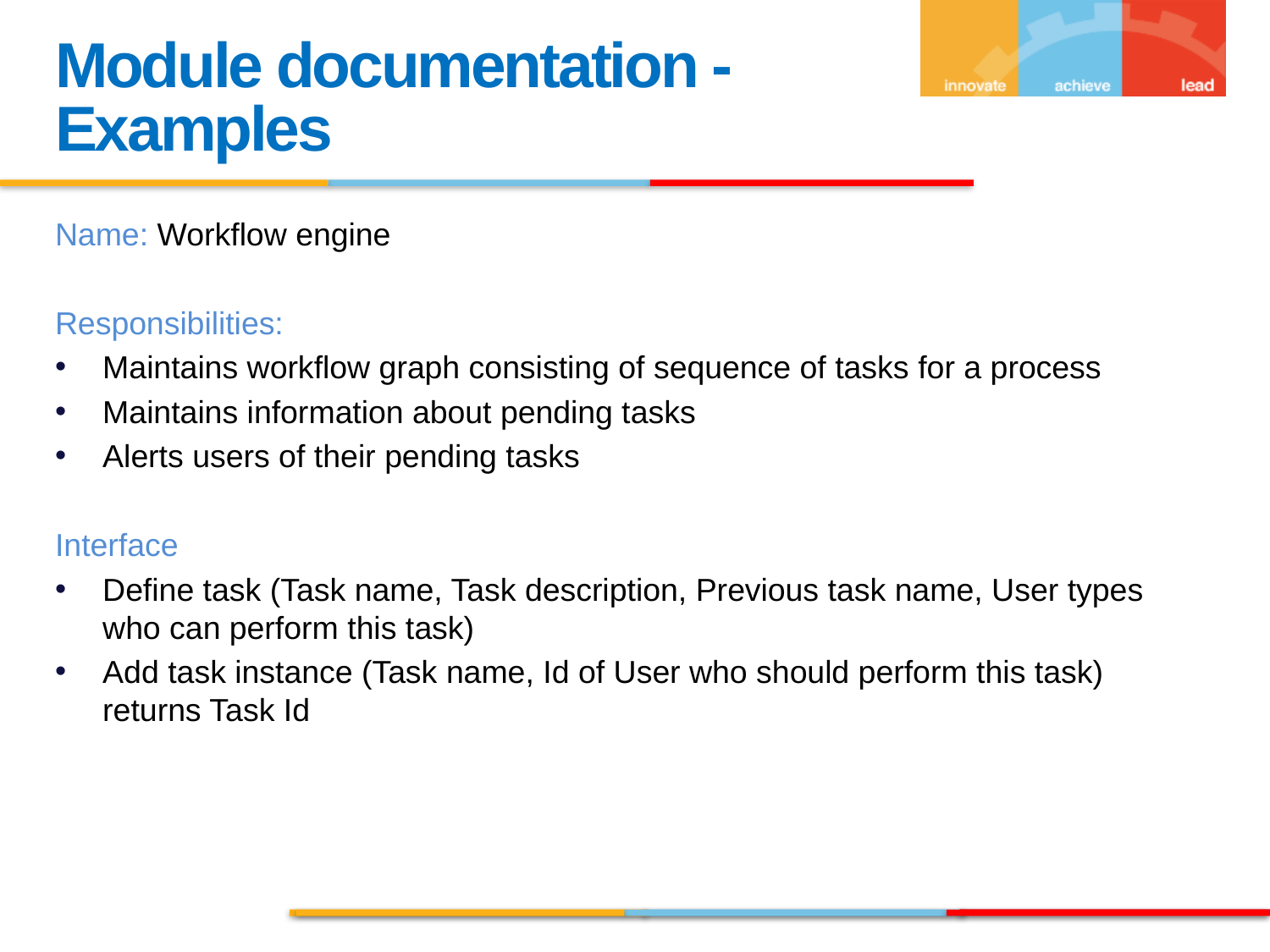

Module documentation - Examples
Name: Workflow engine

Responsibilities:
Maintains workflow graph consisting of sequence of tasks for a process
Maintains information about pending tasks
Alerts users of their pending tasks

Interface
Define task (Task name, Task description, Previous task name, User types who can perform this task)
Add task instance (Task name, Id of User who should perform this task) returns Task Id